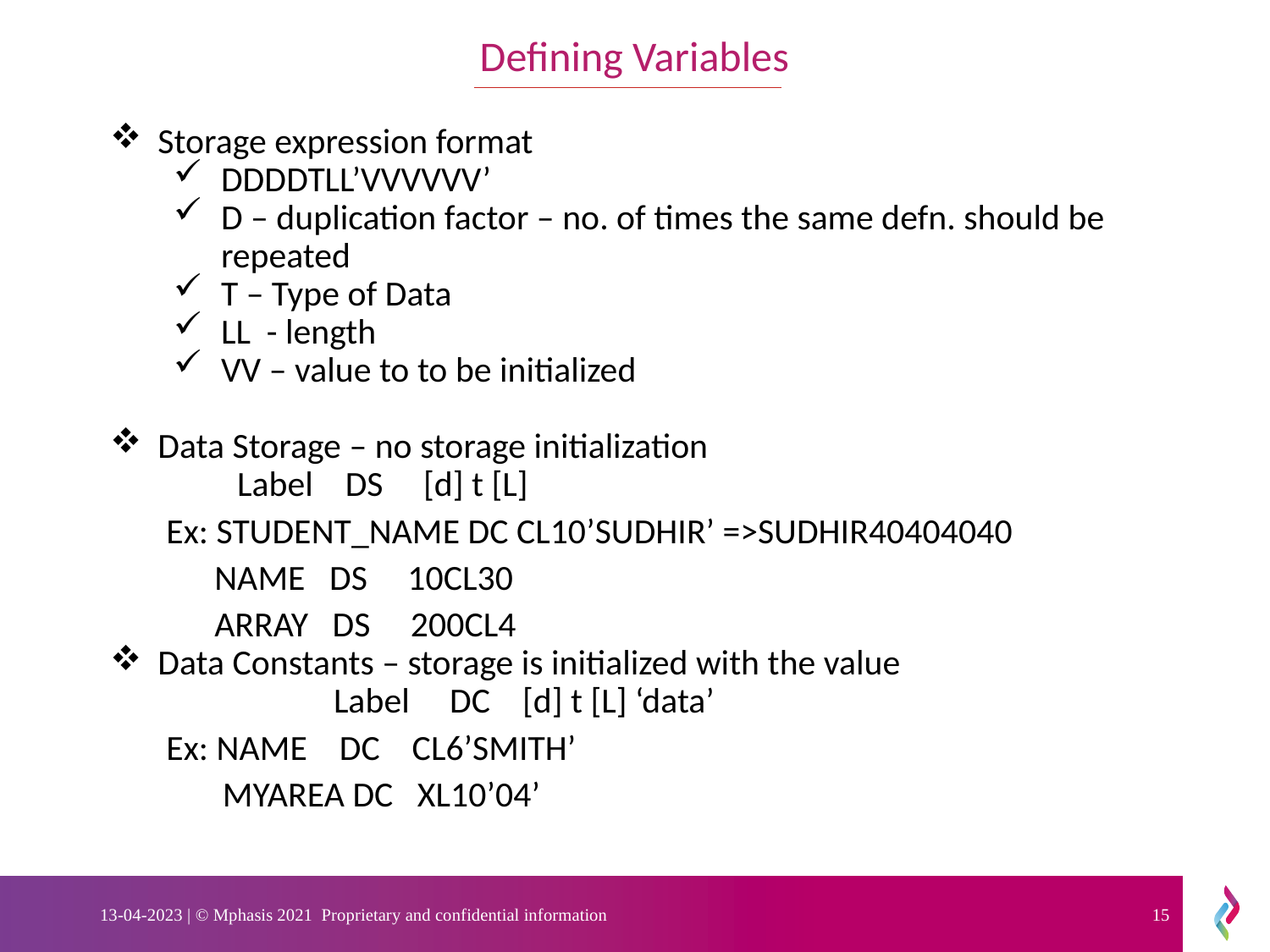

Defining Variables

Storage expression format
DDDDTLL’VVVVVV’
D – duplication factor – no. of times the same defn. should be repeated
T – Type of Data
LL  - length
VV – value to to be initialized

Data Storage – no storage initialization
 	Label    DS     [d] t [L]
Ex: STUDENT_NAME DC CL10’SUDHIR’ =>SUDHIR40404040
      NAME   DS     10CL30
      ARRAY   DS     200CL4
Data Constants – storage is initialized with the value
	            Label     DC    [d] t [L] ‘data’
Ex: NAME    DC    CL6’SMITH’
       MYAREA DC   XL10’04’

13-04-2023 | © Mphasis 2021  Proprietary and confidential information
15